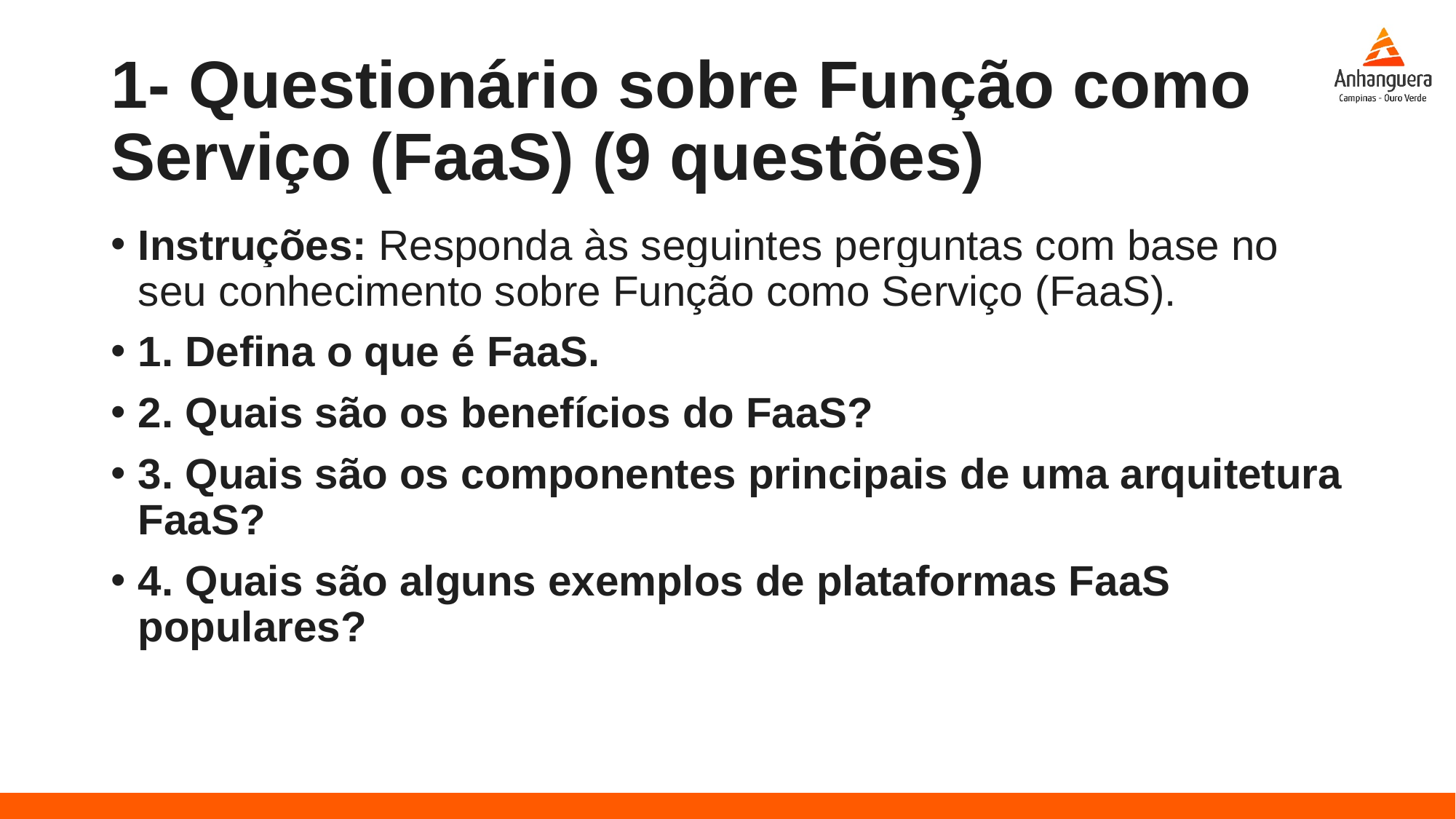

# 1- Questionário sobre Função como Serviço (FaaS) (9 questões)
Instruções: Responda às seguintes perguntas com base no seu conhecimento sobre Função como Serviço (FaaS).
1. Defina o que é FaaS.
2. Quais são os benefícios do FaaS?
3. Quais são os componentes principais de uma arquitetura FaaS?
4. Quais são alguns exemplos de plataformas FaaS populares?